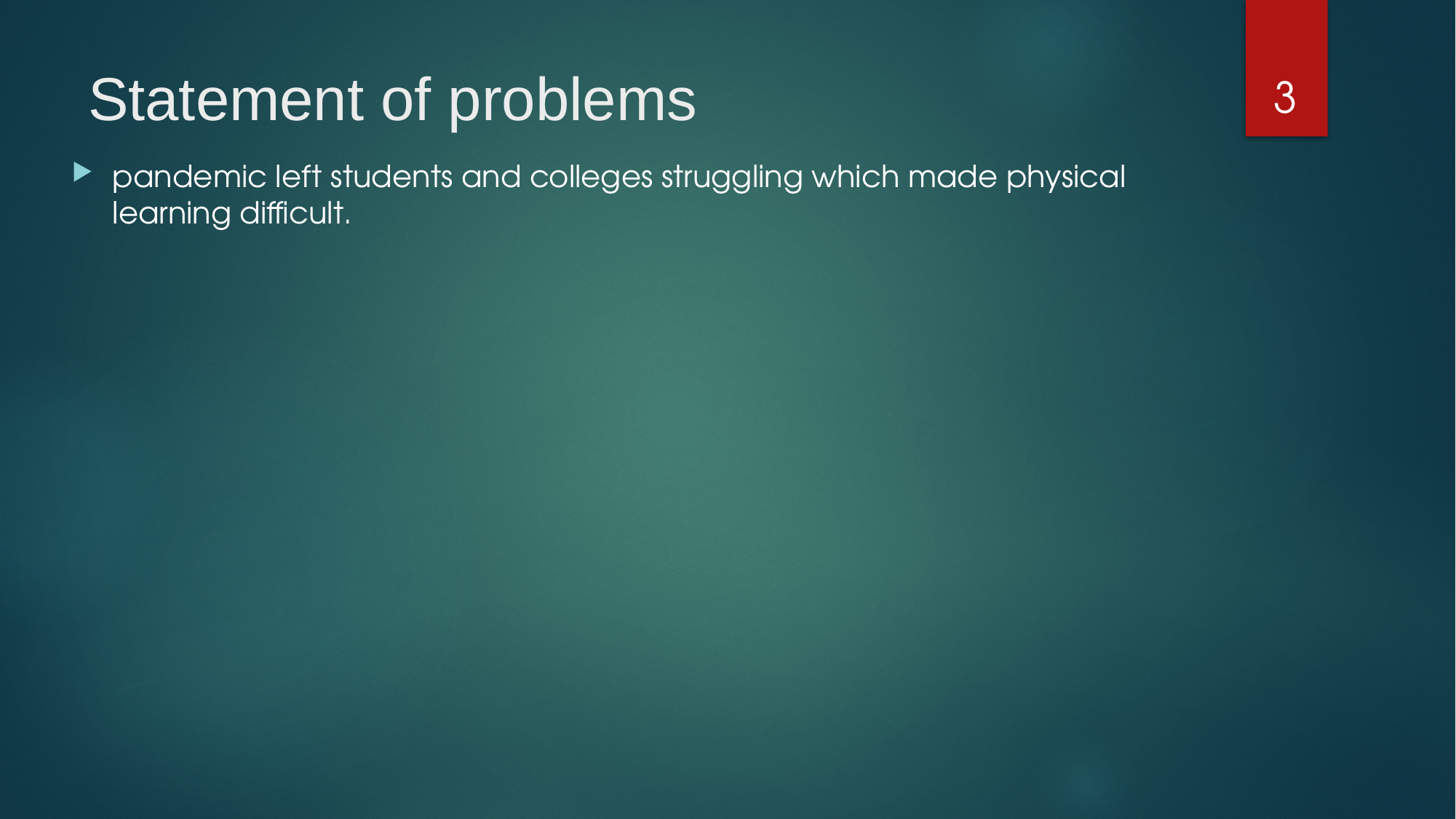

3
# Statement of problems
pandemic left students and colleges struggling which made physical learning difficult.